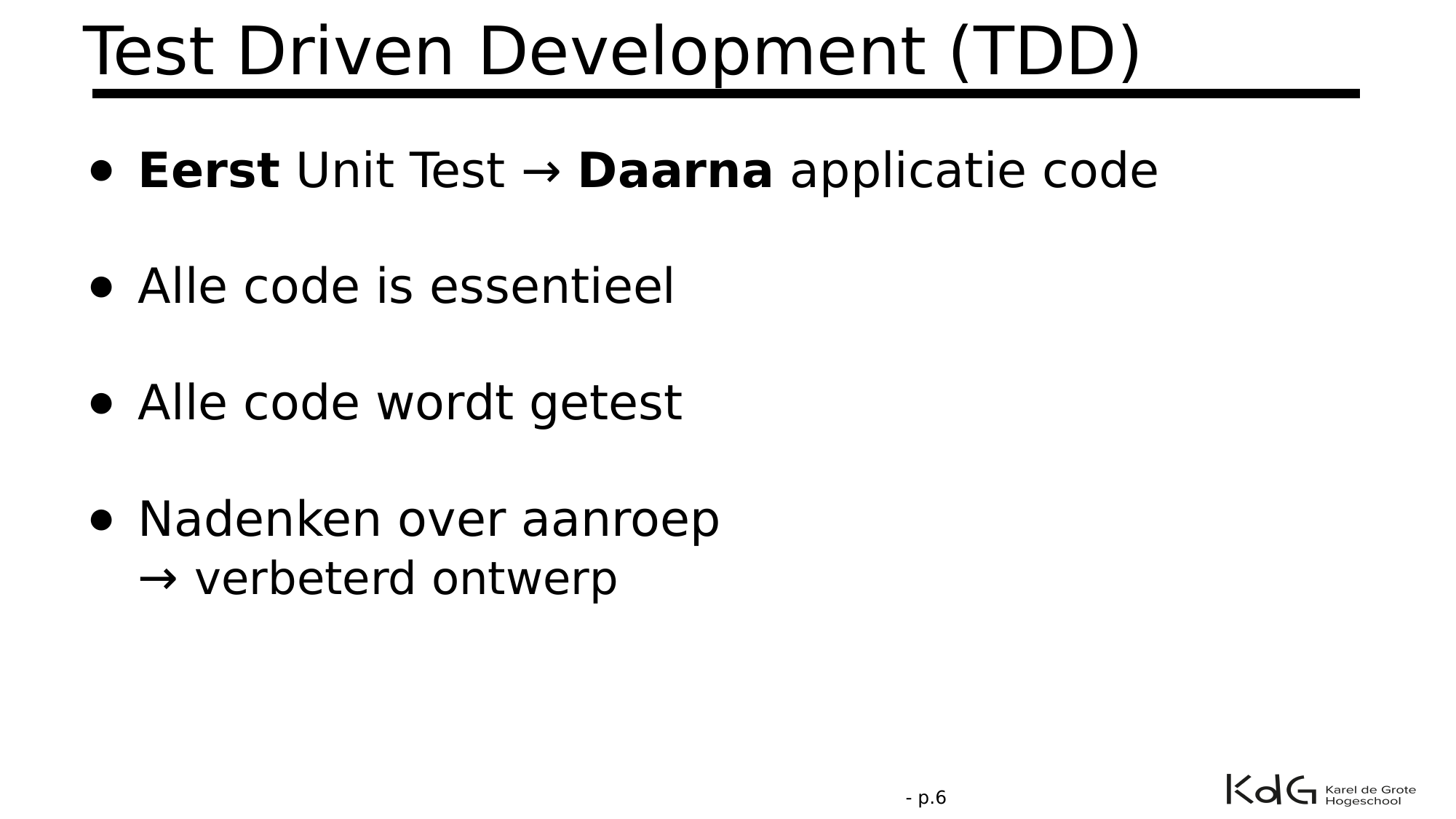

# Test Driven Development (TDD)
Eerst Unit Test → Daarna applicatie code
Alle code is essentieel
Alle code wordt getest
Nadenken over aanroep
→ verbeterd ontwerp

- p.6